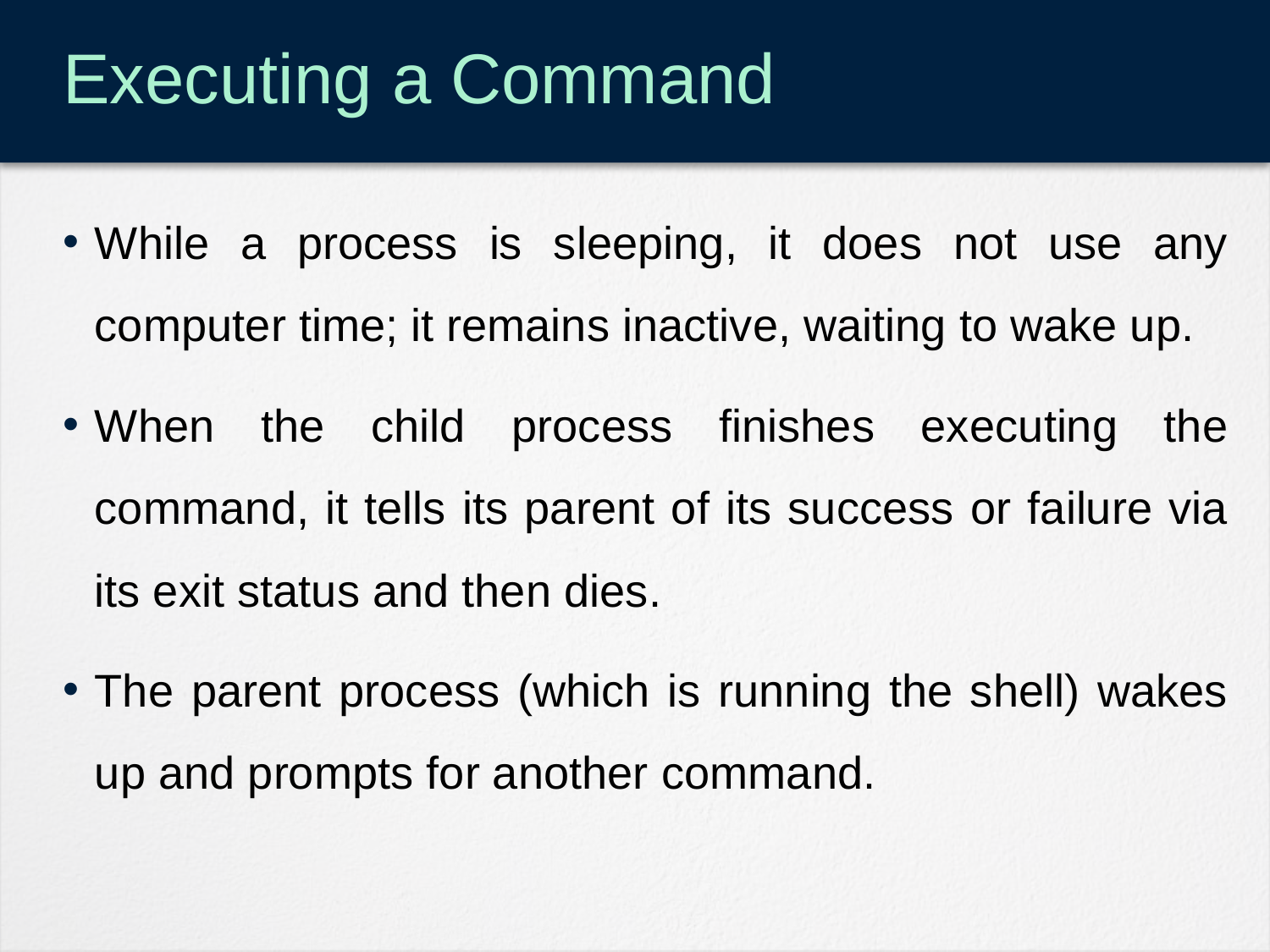

# Executing a Command
While a process is sleeping, it does not use any computer time; it remains inactive, waiting to wake up.
When the child process finishes executing the command, it tells its parent of its success or failure via its exit status and then dies.
The parent process (which is running the shell) wakes up and prompts for another command.